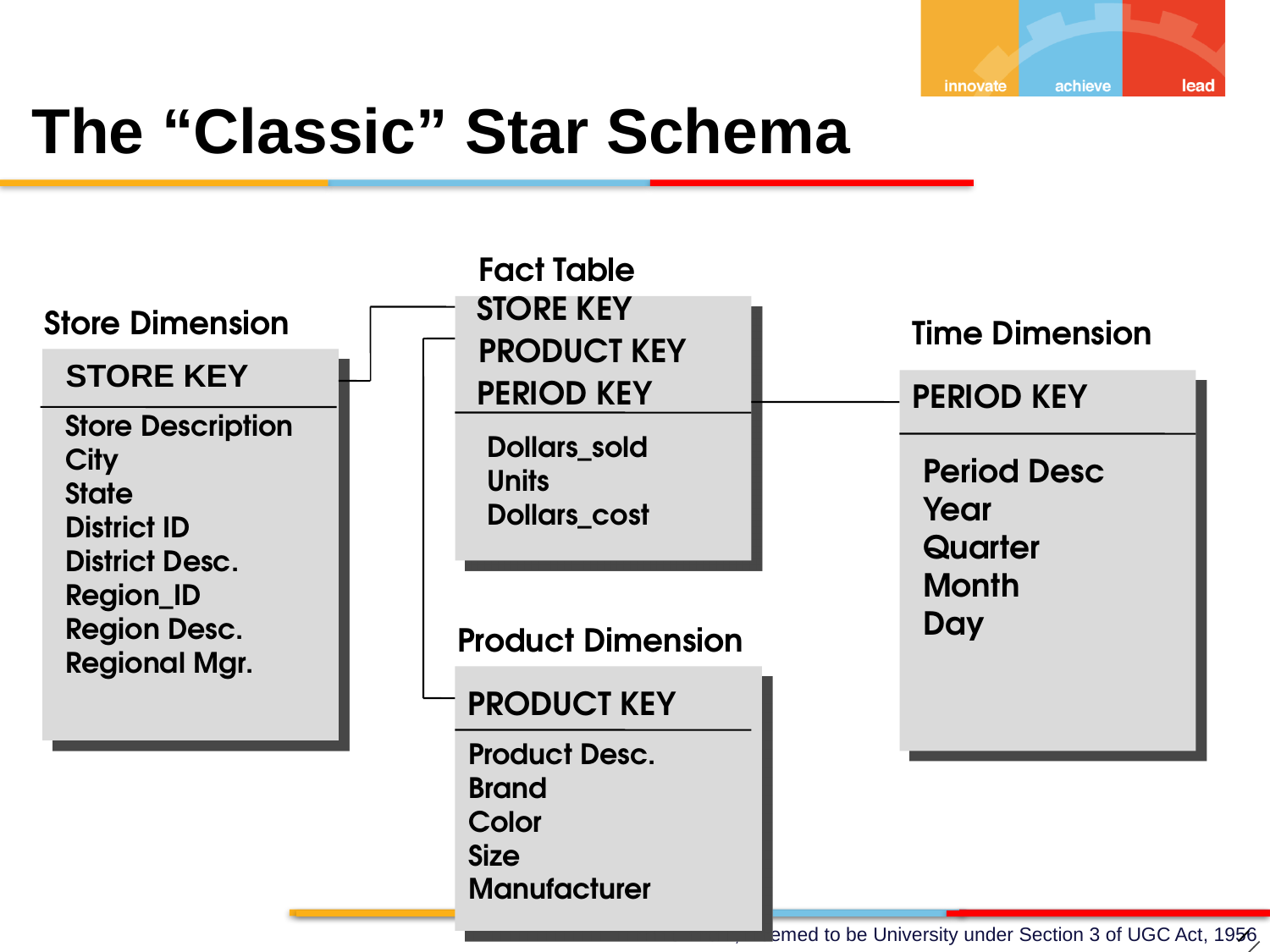

The “Classic” Star Schema
Fact Table
STORE KEY
Store Dimension

Time Dimension
PRODUCT KEY

STORE KEY
PERIOD KEY

PERIOD KEY

Store Description
City
State
District ID
District Desc.
Region_ID
Region Desc.
Regional Mgr.

Dollars_sold
Units
Dollars_cost

Period Desc
Year
Quarter
Month
Day

Product Dimension

PRODUCT KEY

Product Desc.
Brand
Color
Size
Manufacturer